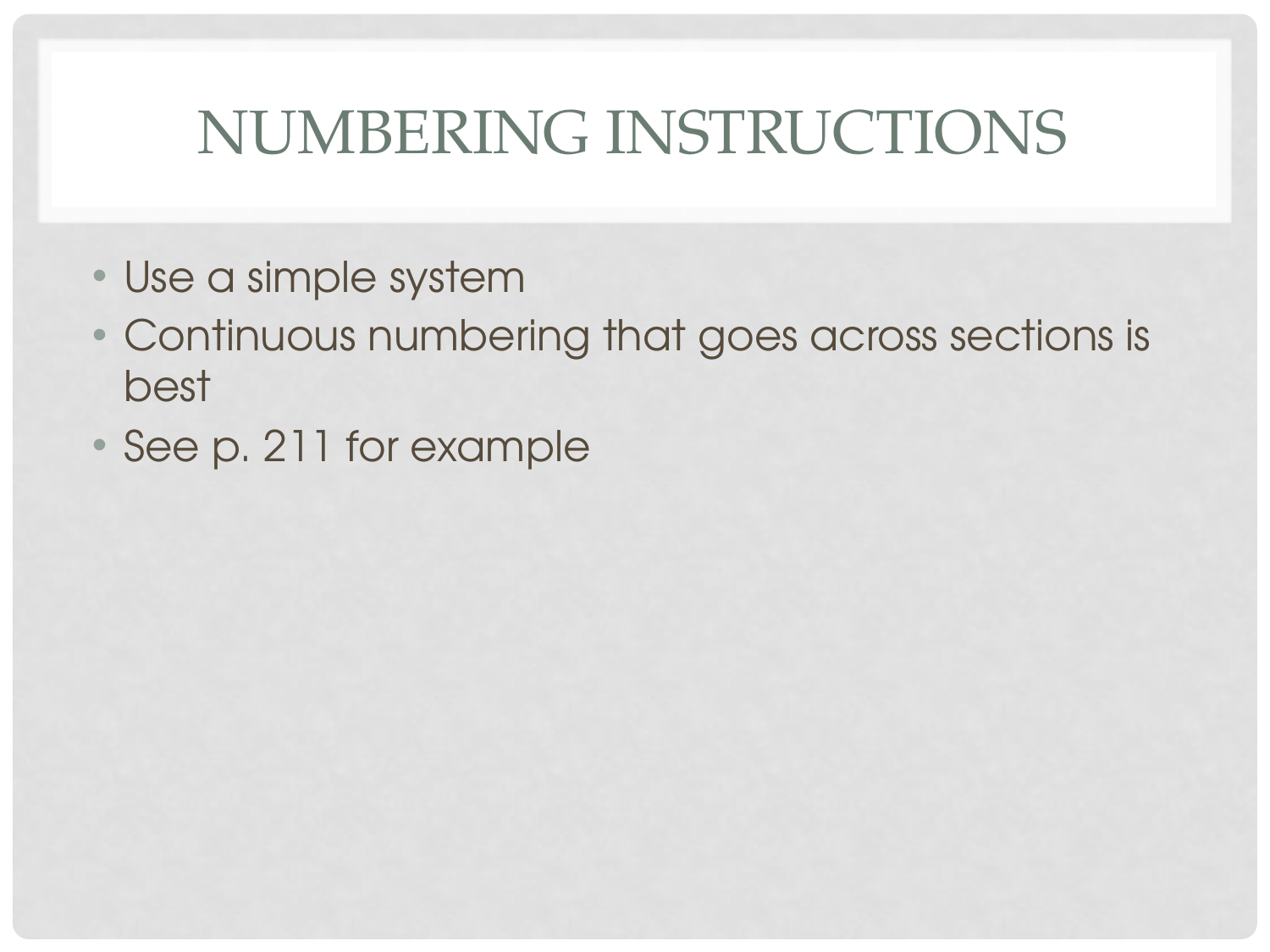

# Numbering instructions
Use a simple system
Continuous numbering that goes across sections is best
See p. 211 for example